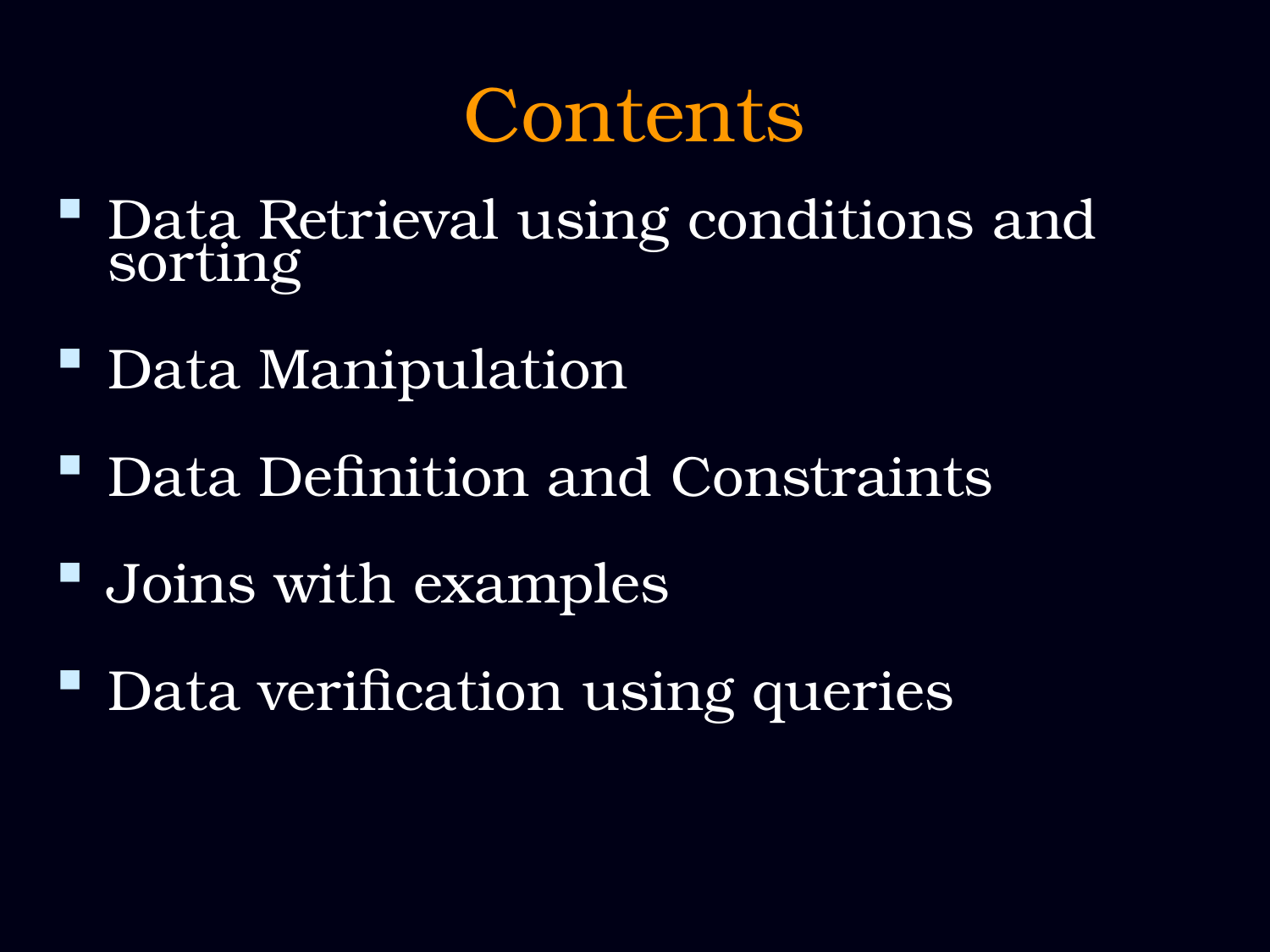

# Contents

Data Retrieval using conditions and sorting

Data Manipulation

Data Definition and Constraints

Joins with examples

Data verification using queries